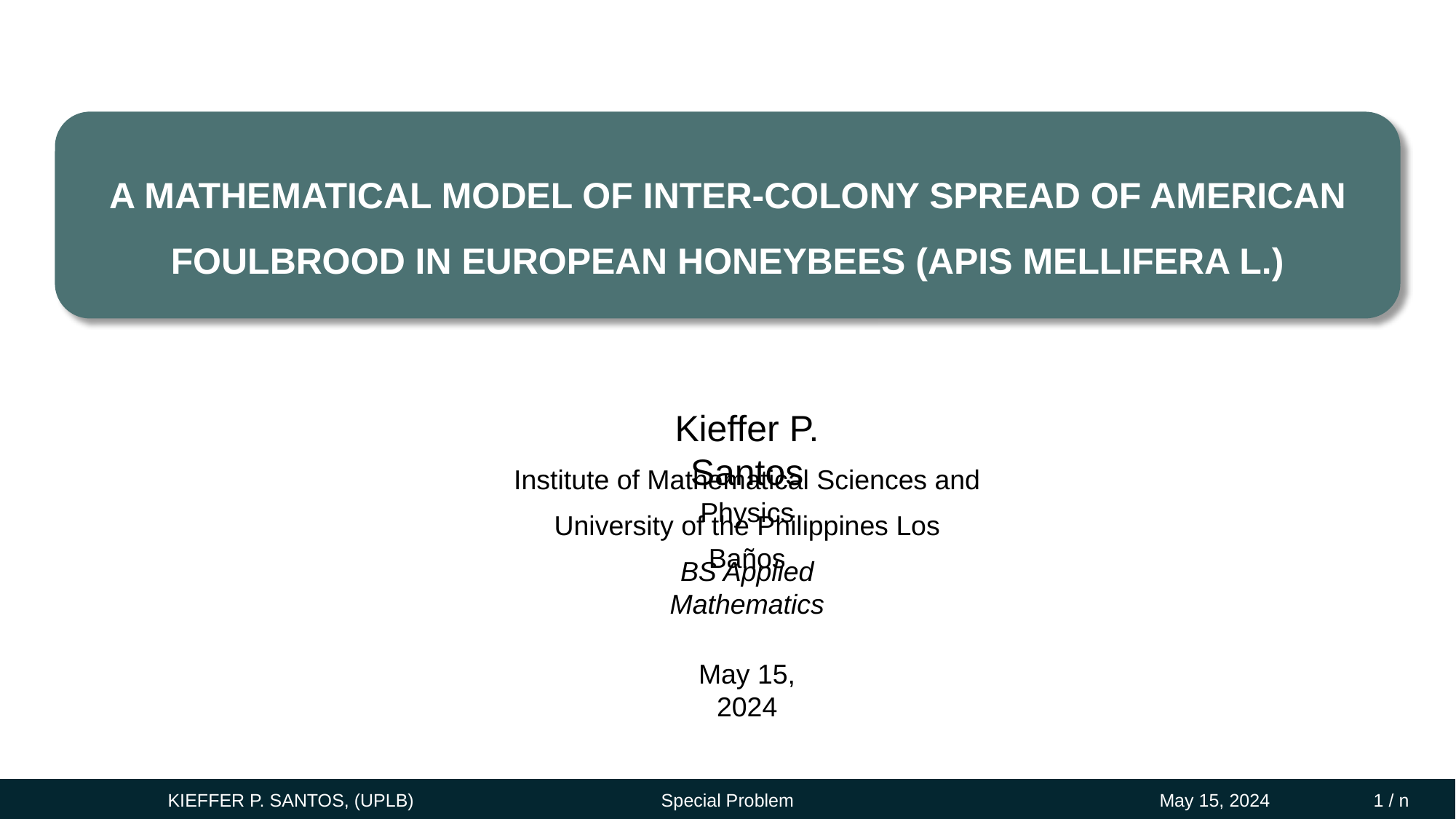

A MATHEMATICAL MODEL OF INTER-COLONY SPREAD OF AMERICAN FOULBROOD IN EUROPEAN HONEYBEES (APIS MELLIFERA L.)
Kieffer P. Santos
Institute of Mathematical Sciences and Physics
University of the Philippines Los Baños
BS Applied Mathematics
May 15, 2024

KIEFFER P. SANTOS, (UPLB)
May 15, 2024
1 / n
Special Problem